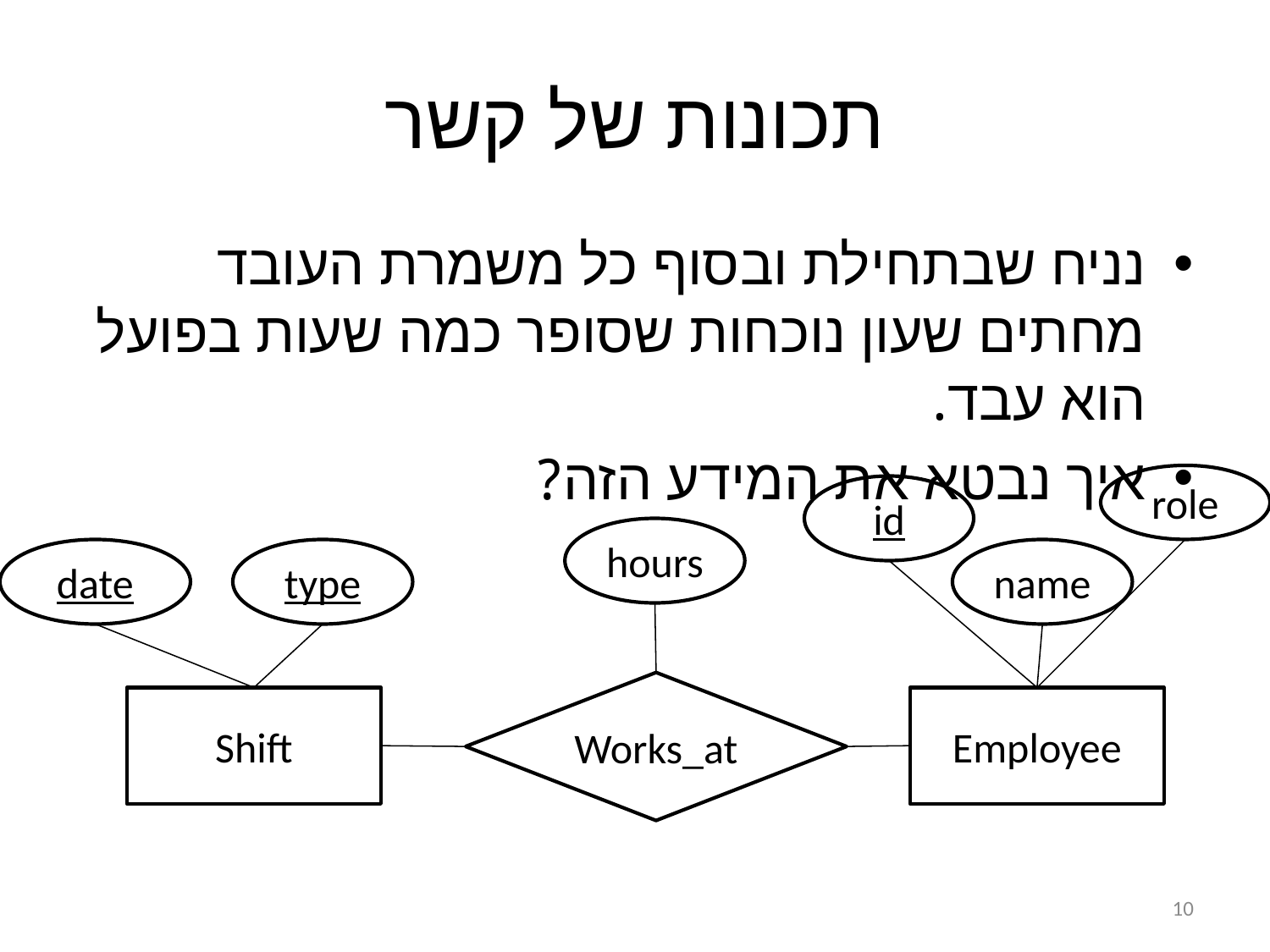

# תכונות של קשר
נניח שבתחילת ובסוף כל משמרת העובד מחתים שעון נוכחות שסופר כמה שעות בפועל הוא עבד.
איך נבטא את המידע הזה?
role
id
hours
date
type
name
Works_at
Shift
Employee
10